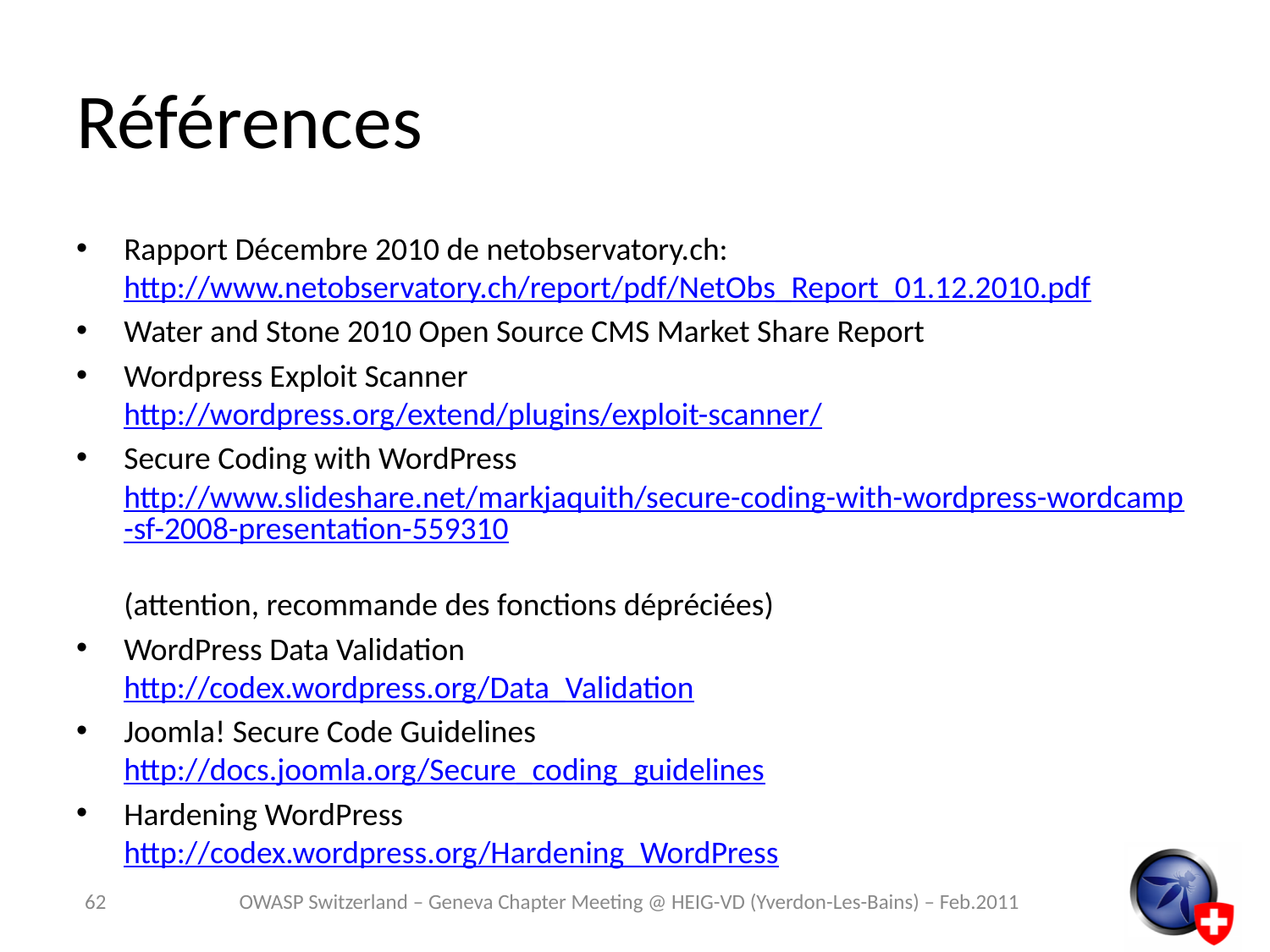

# Références
Rapport Décembre 2010 de netobservatory.ch:
http://www.netobservatory.ch/report/pdf/NetObs_Report_01.12.2010.pdf
Water and Stone 2010 Open Source CMS Market Share Report
Wordpress Exploit Scanner
http://wordpress.org/extend/plugins/exploit-scanner/
Secure Coding with WordPress
http://www.slideshare.net/markjaquith/secure-coding-with-wordpress-wordcamp-sf-2008-presentation-559310
(attention, recommande des fonctions dépréciées)
WordPress Data Validation
http://codex.wordpress.org/Data_Validation
Joomla! Secure Code Guidelines
http://docs.joomla.org/Secure_coding_guidelines
Hardening WordPress
http://codex.wordpress.org/Hardening_WordPress
62
OWASP Switzerland – Geneva Chapter Meeting @ HEIG-VD (Yverdon-Les-Bains) – Feb.2011